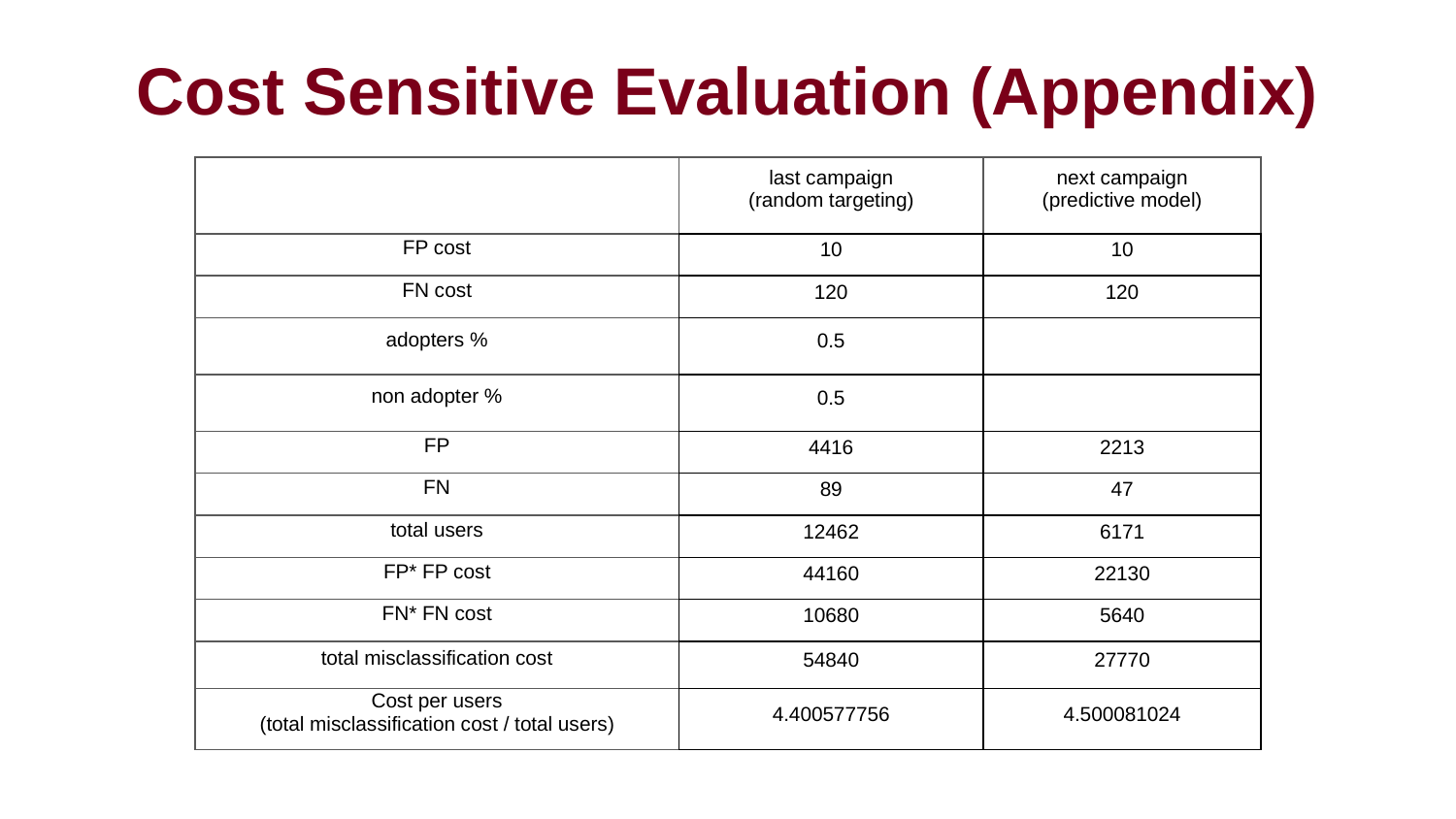

Cost Sensitive Evaluation (Appendix)
|  | last campaign (random targeting) | next campaign (predictive model) |
| --- | --- | --- |
| FP cost | 10 | 10 |
| FN cost | 120 | 120 |
| adopters % | 0.5 |  |
| non adopter % | 0.5 |  |
| FP | 4416 | 2213 |
| FN | 89 | 47 |
| total users | 12462 | 6171 |
| FP\* FP cost | 44160 | 22130 |
| FN\* FN cost | 10680 | 5640 |
| total misclassification cost | 54840 | 27770 |
| Cost per users (total misclassification cost / total users) | 4.400577756 | 4.500081024 |